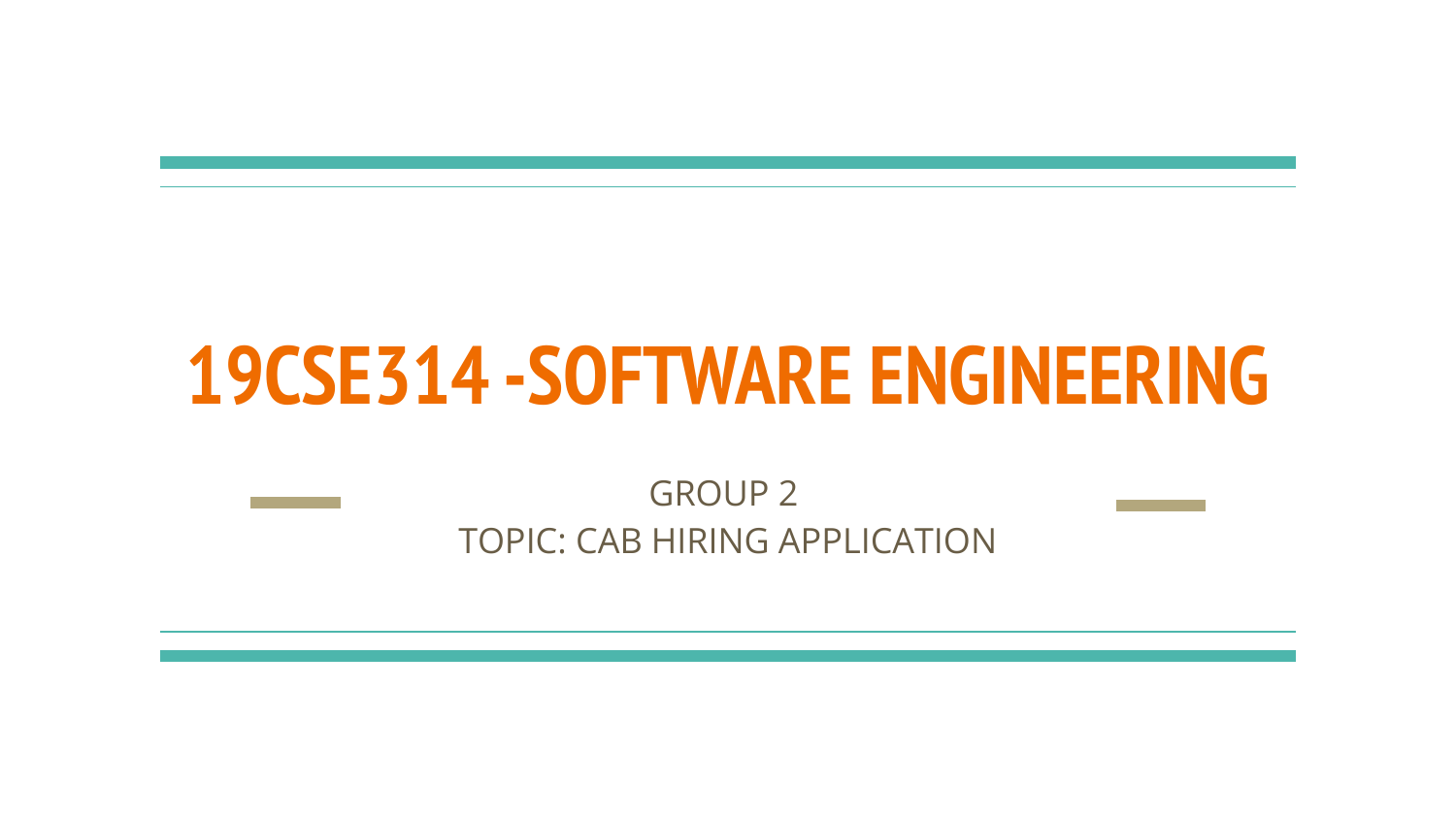

# 19CSE314 -SOFTWARE ENGINEERING
GROUP 2
TOPIC: CAB HIRING APPLICATION